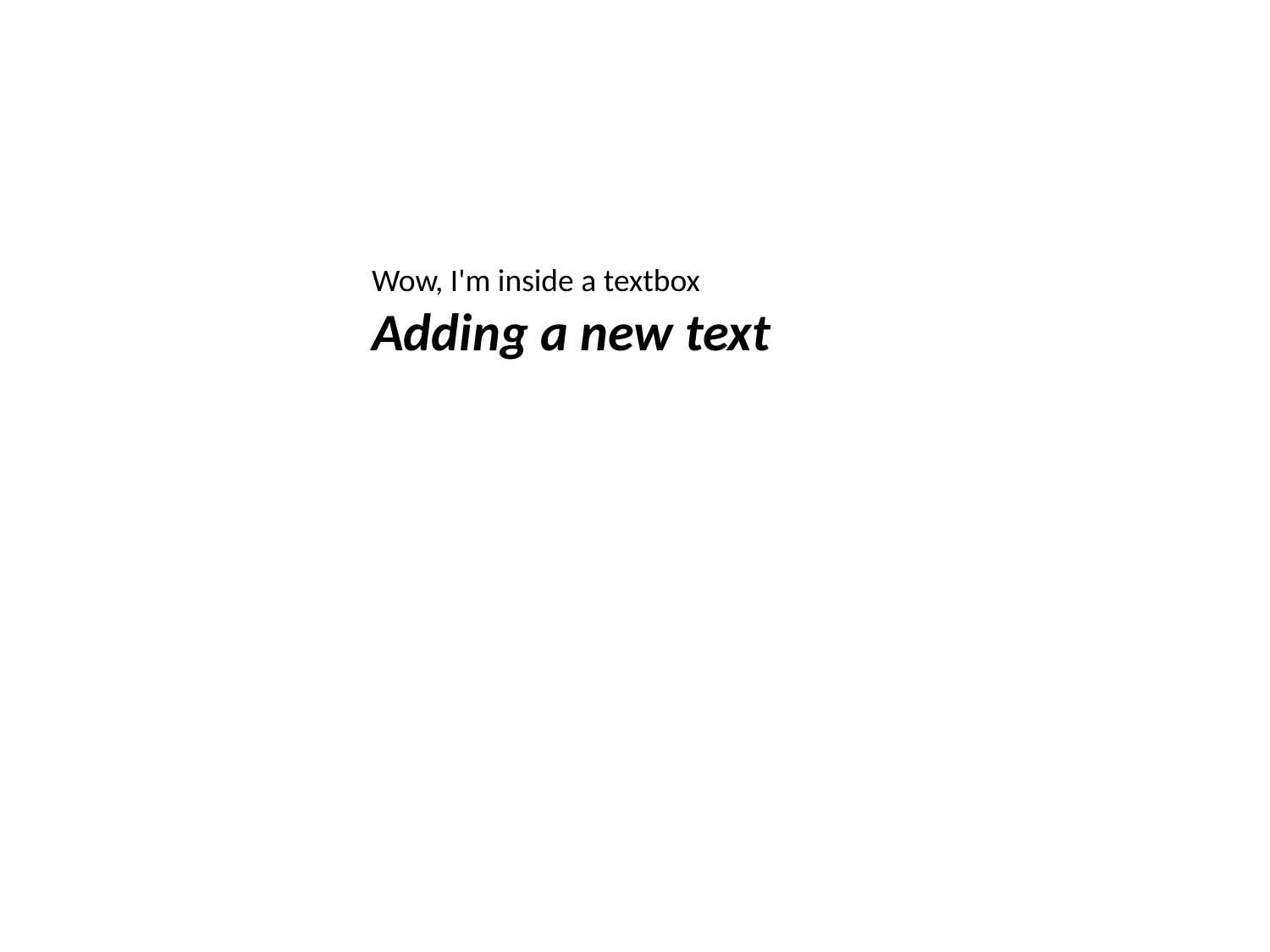

Wow, I'm inside a textbox
Adding a new text